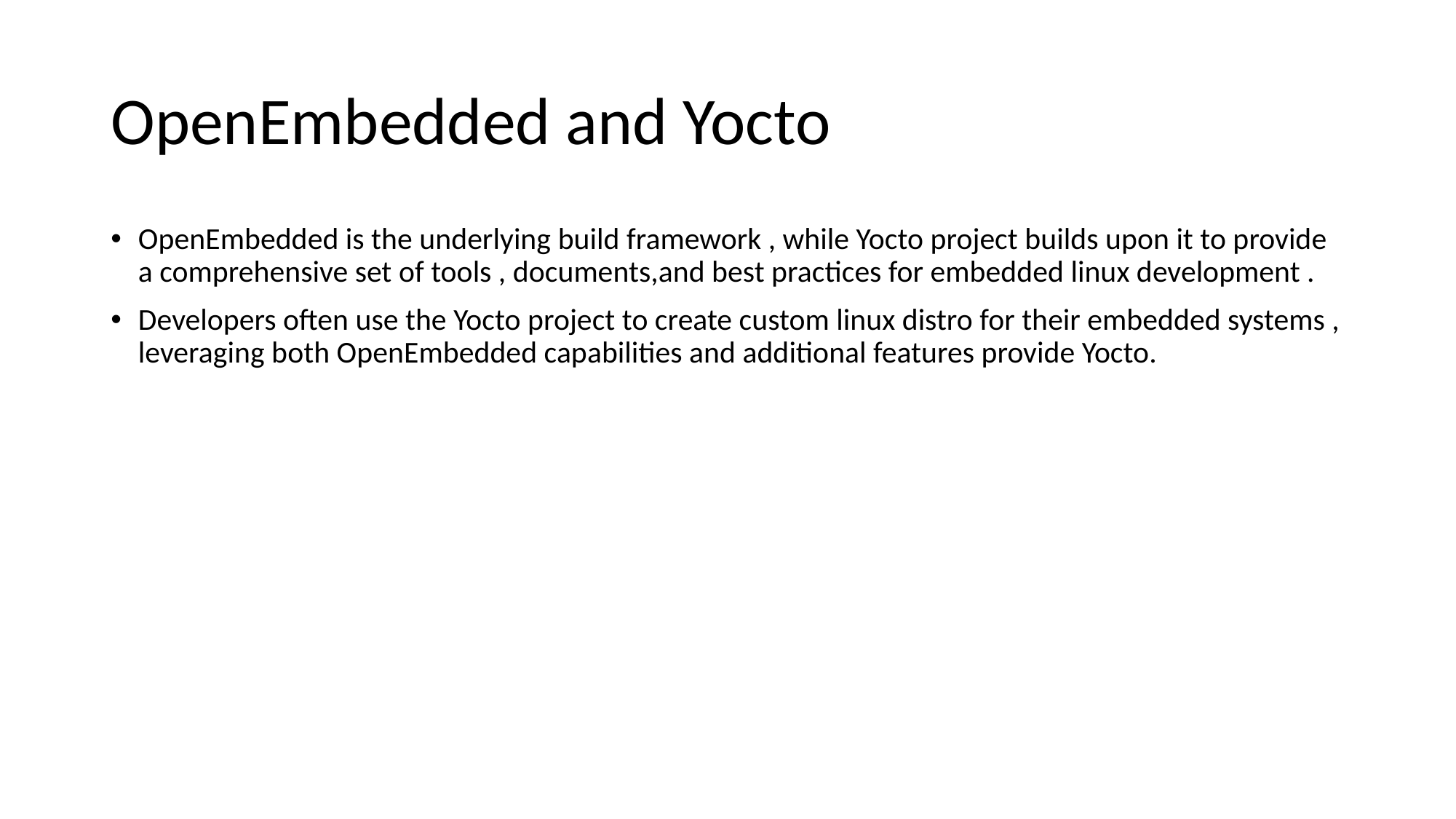

OpenEmbedded and Yocto
OpenEmbedded is the underlying build framework , while Yocto project builds upon it to provide a comprehensive set of tools , documents,and best practices for embedded linux development .
Developers often use the Yocto project to create custom linux distro for their embedded systems , leveraging both OpenEmbedded capabilities and additional features provide Yocto.